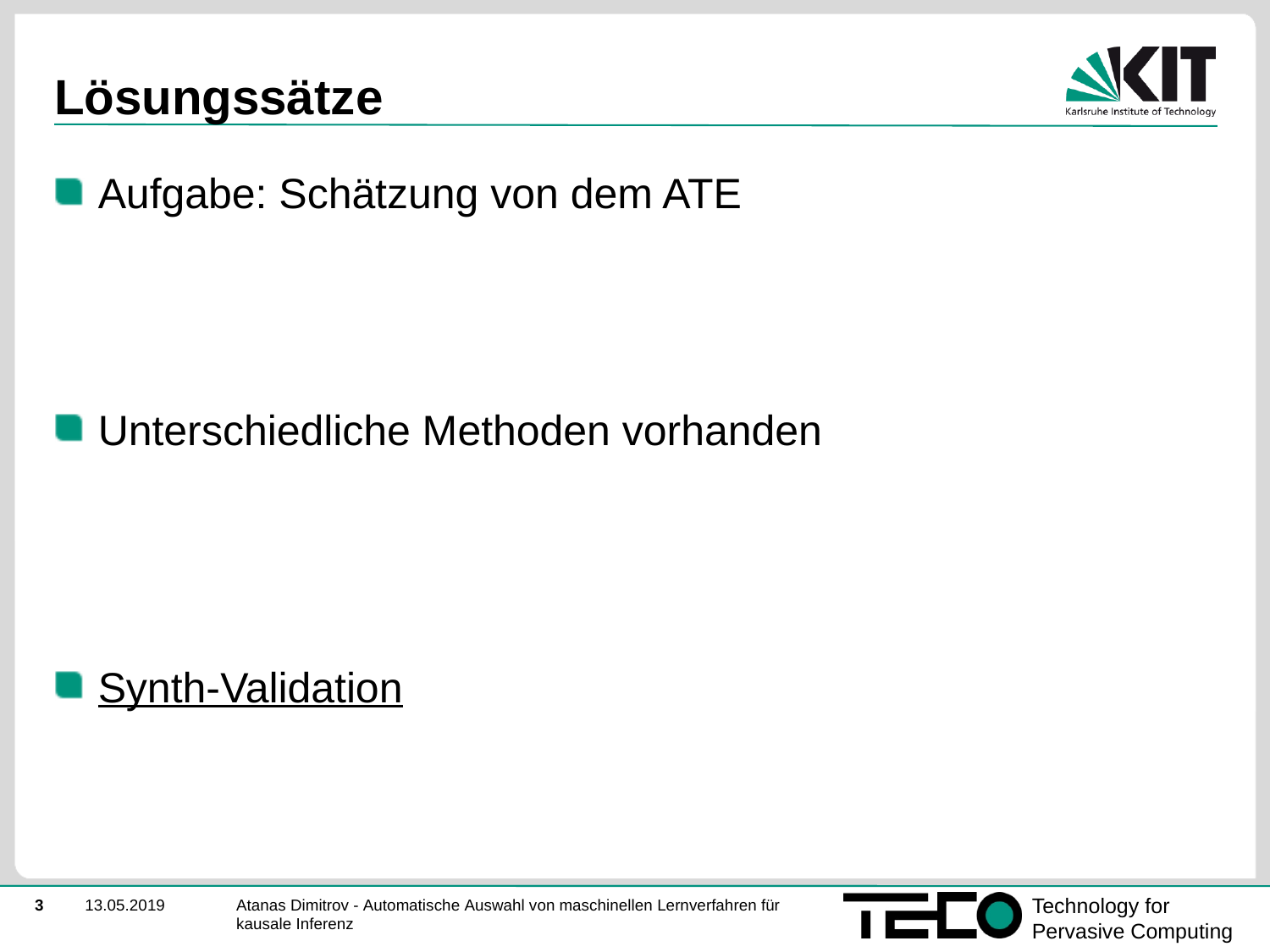

# Lösungssätze
Aufgabe: Schätzung von dem ATE

Unterschiedliche Methoden vorhanden

Synth-Validation
Atanas Dimitrov - Automatische Auswahl von maschinellen Lernverfahren für kausale Inferenz